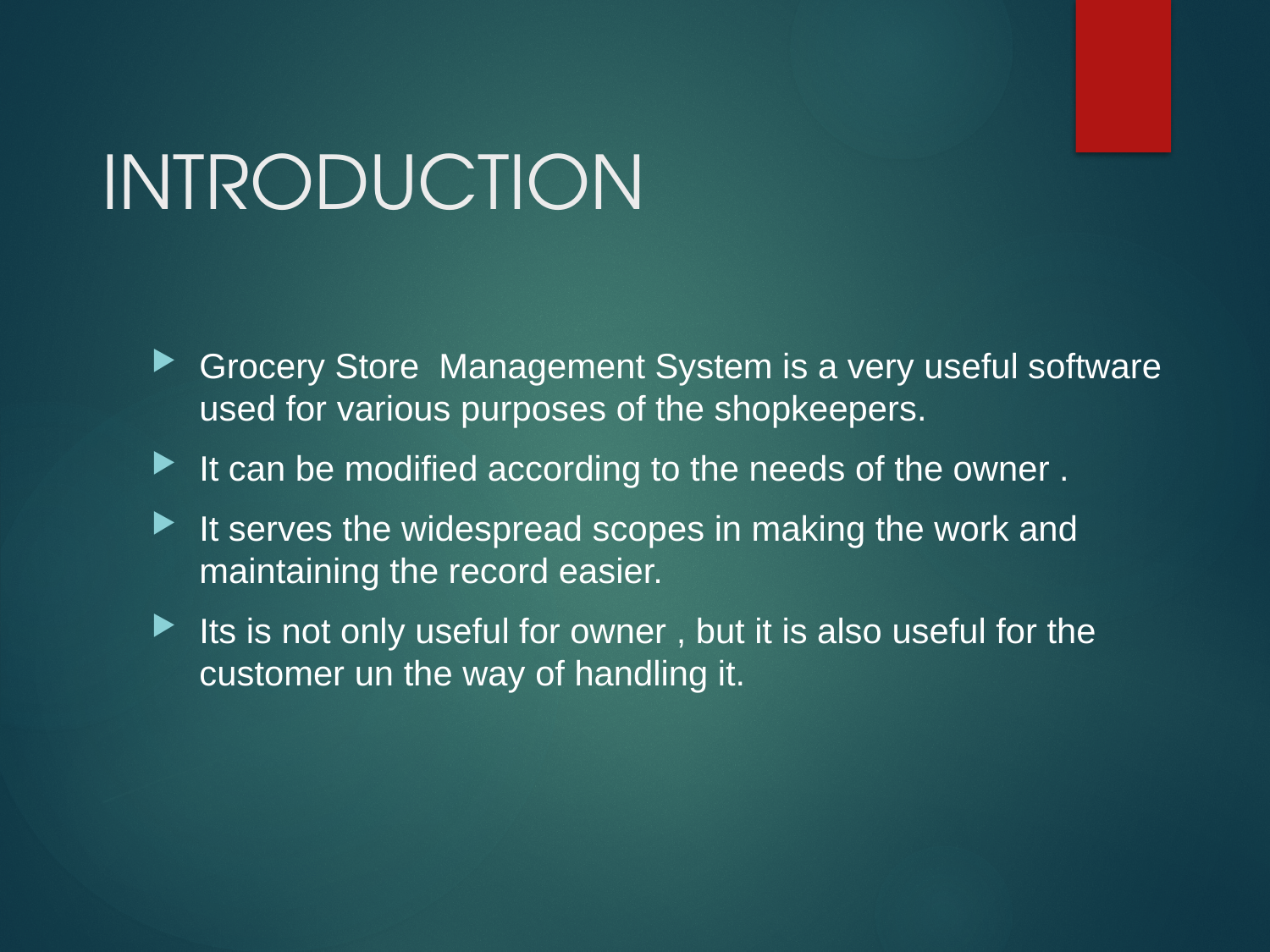

# INTRODUCTION
Grocery Store  Management System is a very useful software used for various purposes of the shopkeepers.
It can be modified according to the needs of the owner .
It serves the widespread scopes in making the work and maintaining the record easier.
Its is not only useful for owner , but it is also useful for the  customer un the way of handling it.